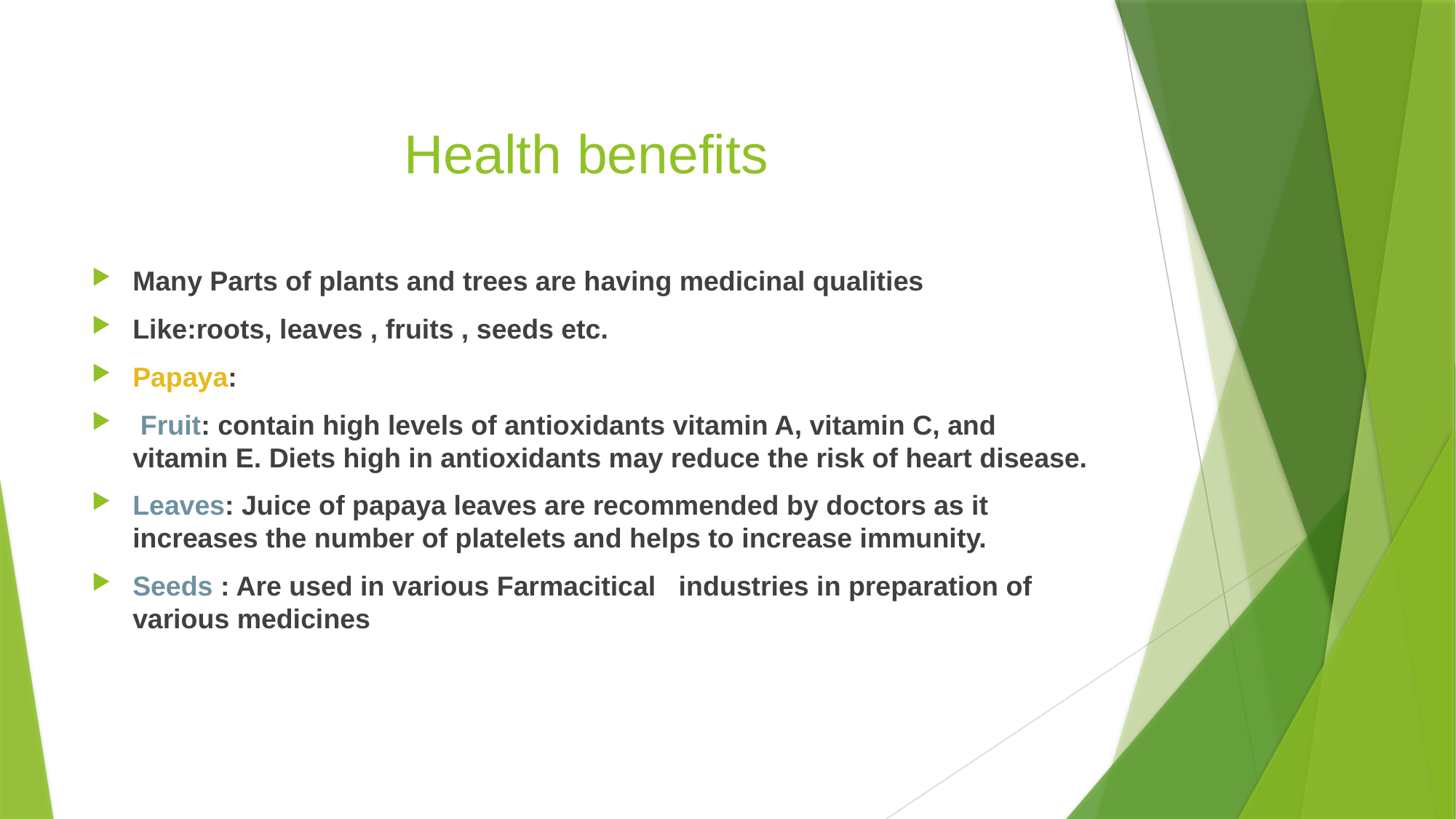

# Health benefits
Many Parts of plants and trees are having medicinal qualities
Like:roots, leaves , fruits , seeds etc.
Papaya:
 Fruit: contain high levels of antioxidants vitamin A, vitamin C, and vitamin E. Diets high in antioxidants may reduce the risk of heart disease.
Leaves: Juice of papaya leaves are recommended by doctors as it increases the number of platelets and helps to increase immunity.
Seeds : Are used in various Farmacitical   industries in preparation of various medicines